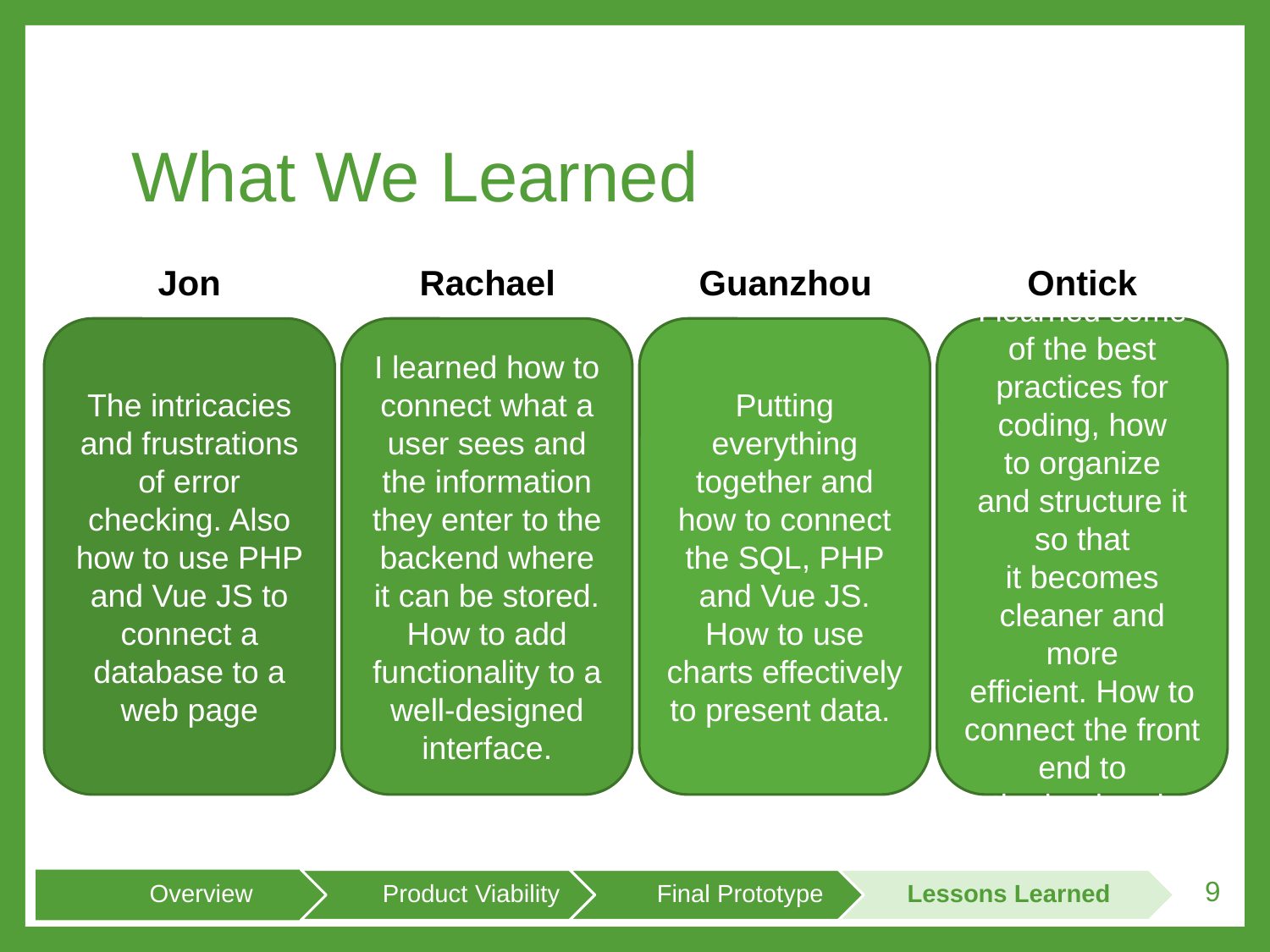

# What We Learned
Jon
Rachael
Guanzhou
Ontick
The intricacies and frustrations of error checking. Also how to use PHP and Vue JS to connect a database to a web page
I learned how to connect what a user sees and the information they enter to the backend where it can be stored. How to add functionality to a well-designed interface.
Putting everything together and how to connect the SQL, PHP and Vue JS. How to use charts effectively to present data.
I learned some of the best practices for coding, how to organize and structure it so that it becomes cleaner and more efficient. How to connect the front end to the backend.
9
Overview
Product Viability
Final Prototype
Lessons Learned